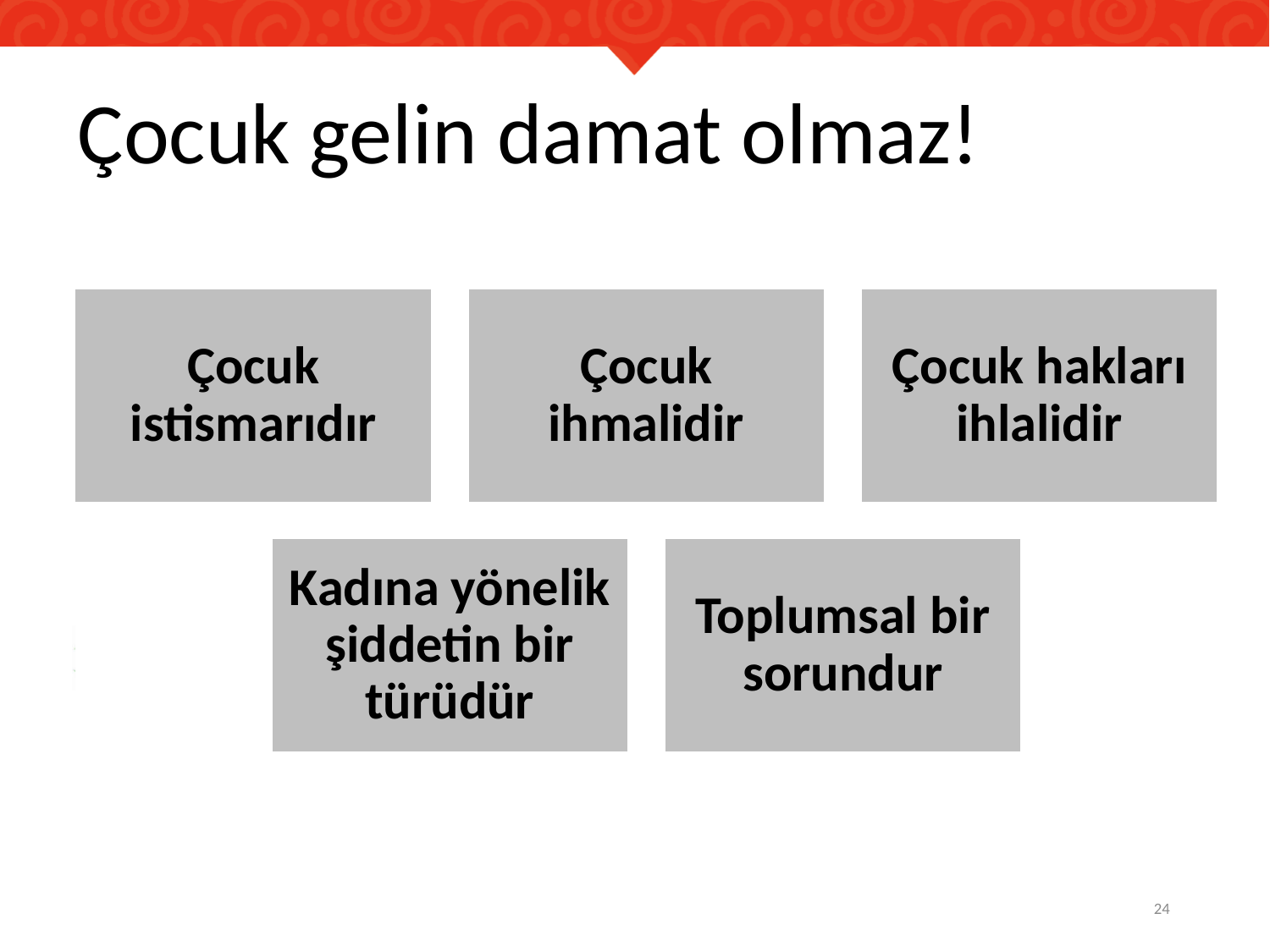

# Çocuk gelin damat olmaz!
Çocuk istismarıdır
Çocuk ihmalidir
Çocuk hakları ihlalidir
Kadına yönelik şiddetin bir türüdür
Toplumsal bir sorundur
24